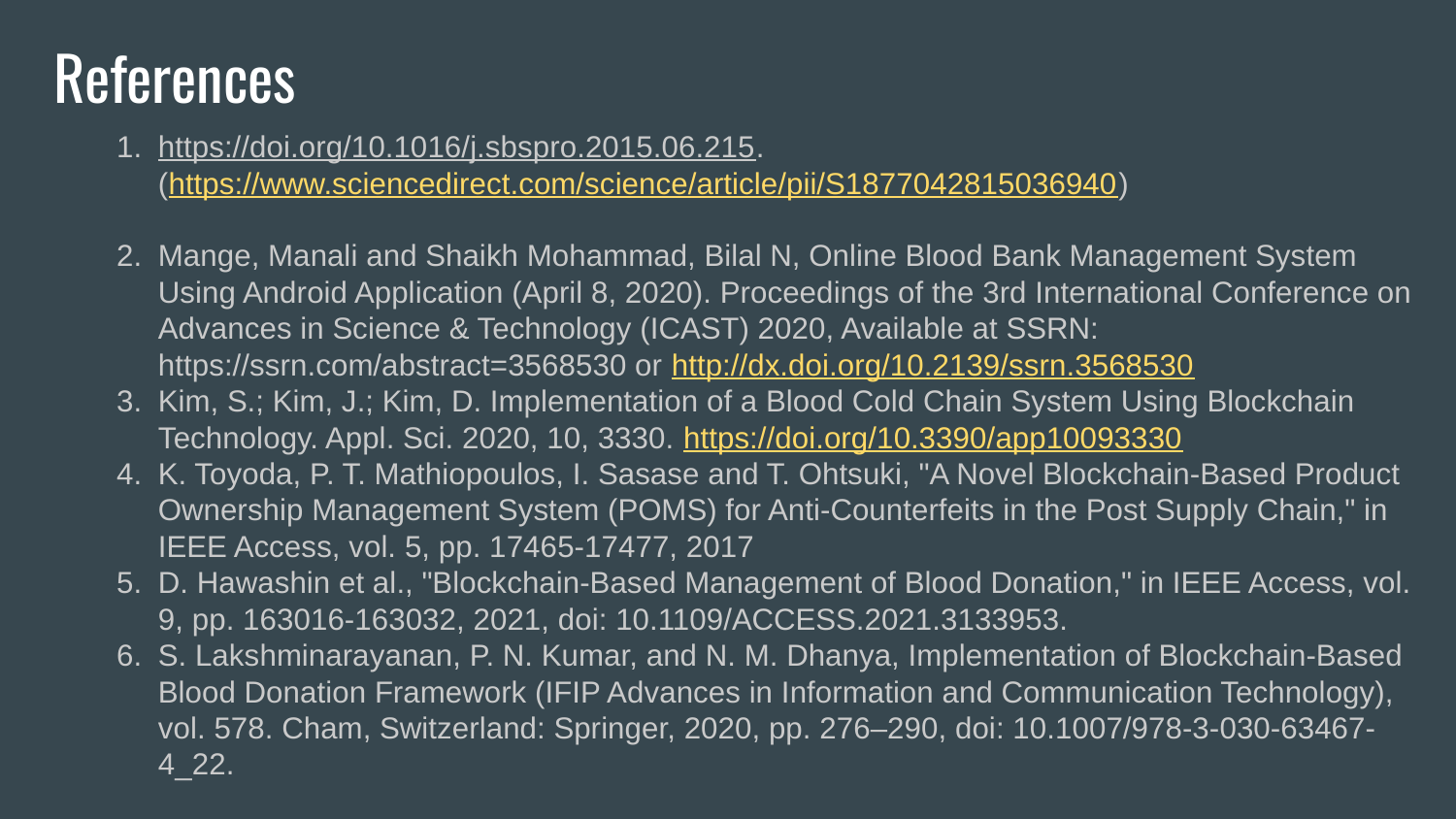

# References
https://doi.org/10.1016/j.sbspro.2015.06.215.
(https://www.sciencedirect.com/science/article/pii/S1877042815036940)
Mange, Manali and Shaikh Mohammad, Bilal N, Online Blood Bank Management System Using Android Application (April 8, 2020). Proceedings of the 3rd International Conference on Advances in Science & Technology (ICAST) 2020, Available at SSRN: https://ssrn.com/abstract=3568530 or http://dx.doi.org/10.2139/ssrn.3568530
Kim, S.; Kim, J.; Kim, D. Implementation of a Blood Cold Chain System Using Blockchain Technology. Appl. Sci. 2020, 10, 3330. https://doi.org/10.3390/app10093330
K. Toyoda, P. T. Mathiopoulos, I. Sasase and T. Ohtsuki, "A Novel Blockchain-Based Product Ownership Management System (POMS) for Anti-Counterfeits in the Post Supply Chain," in IEEE Access, vol. 5, pp. 17465-17477, 2017
D. Hawashin et al., "Blockchain-Based Management of Blood Donation," in IEEE Access, vol. 9, pp. 163016-163032, 2021, doi: 10.1109/ACCESS.2021.3133953.
S. Lakshminarayanan, P. N. Kumar, and N. M. Dhanya, Implementation of Blockchain-Based Blood Donation Framework (IFIP Advances in Information and Communication Technology), vol. 578. Cham, Switzerland: Springer, 2020, pp. 276–290, doi: 10.1007/978-3-030-63467-4_22.